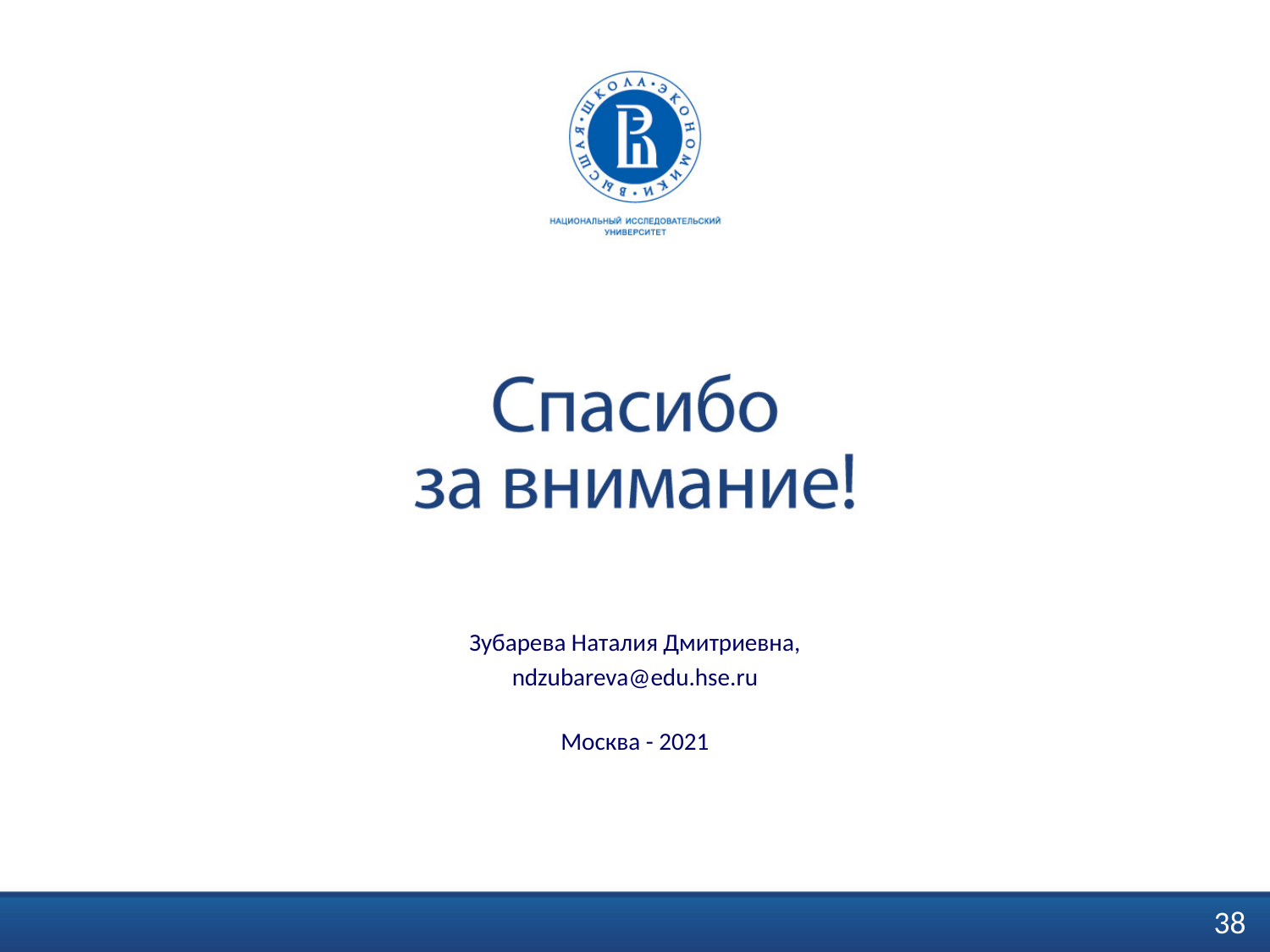

Зубарева Наталия Дмитриевна,
ndzubareva@edu.hse.ru

Москва - 2021
38